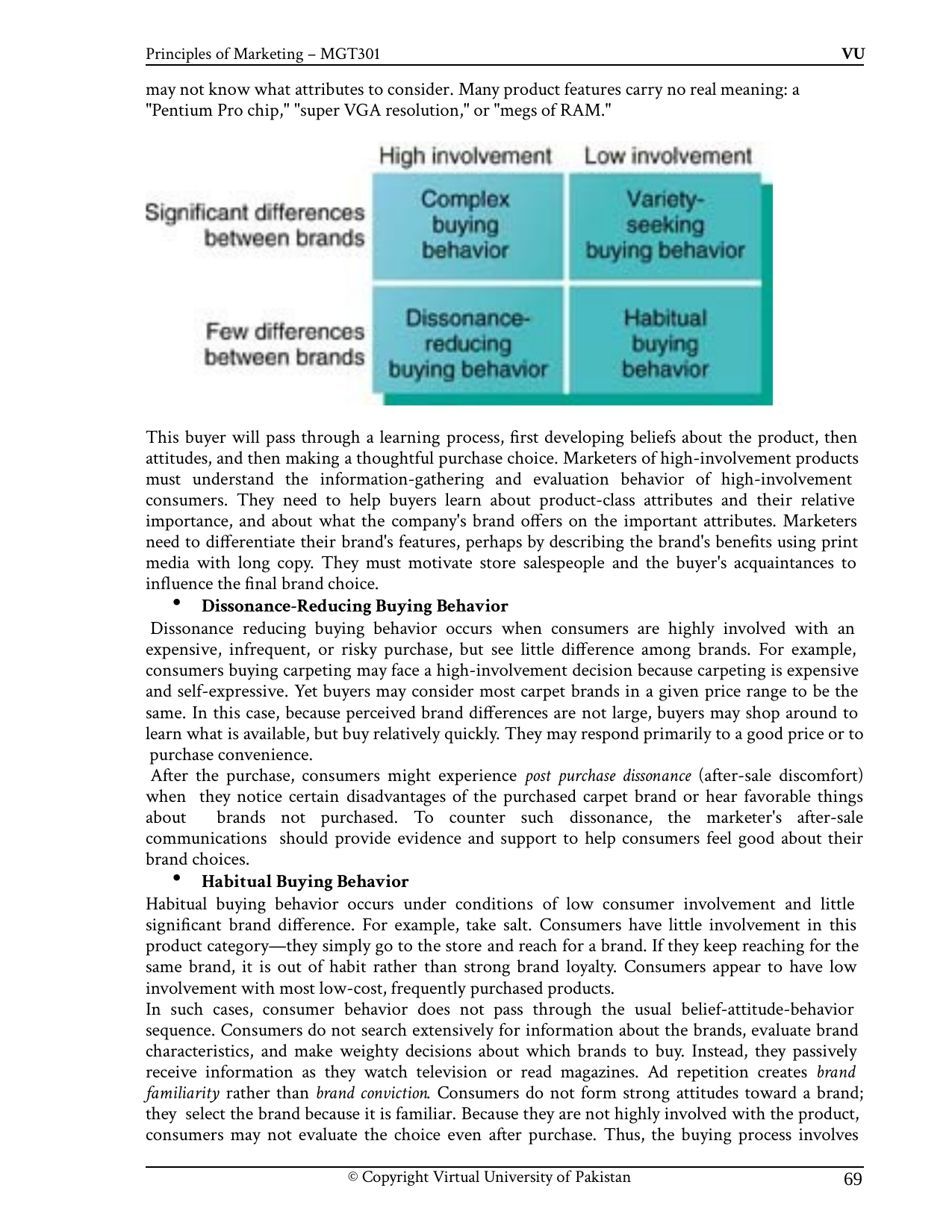

Principles of Marketing – MGT301	VU
may not know what attributes to consider. Many product features carry no real meaning: a  "Pentium Pro chip," "super VGA resolution," or "megs of RAM."

This buyer will pass through a learning process, first developing beliefs about the product, then  attitudes, and then making a thoughtful purchase choice. Marketers of high-involvement products  must understand the information-gathering and evaluation behavior of high-involvement  consumers. They need to help buyers learn about product-class attributes and their relative  importance, and about what the company's brand offers on the important attributes. Marketers  need to differentiate their brand's features, perhaps by describing the brand's benefits using print  media with long copy. They must motivate store salespeople and the buyer's acquaintances to  influence the final brand choice.
Dissonance-Reducing Buying Behavior
Dissonance reducing buying behavior occurs when consumers are highly involved with an  expensive, infrequent, or risky purchase, but see little difference among brands. For example,  consumers buying carpeting may face a high-involvement decision because carpeting is expensive  and self-expressive. Yet buyers may consider most carpet brands in a given price range to be the  same. In this case, because perceived brand differences are not large, buyers may shop around to  learn what is available, but buy relatively quickly. They may respond primarily to a good price or to  purchase convenience.
After the purchase, consumers might experience post purchase dissonance (after-sale discomfort) when  they notice certain disadvantages of the purchased carpet brand or hear favorable things about  brands not purchased. To counter such dissonance, the marketer's after-sale communications  should provide evidence and support to help consumers feel good about their brand choices.
Habitual Buying Behavior
Habitual buying behavior occurs under conditions of low consumer involvement and little  significant brand difference. For example, take salt. Consumers have little involvement in this  product category—they simply go to the store and reach for a brand. If they keep reaching for the  same brand, it is out of habit rather than strong brand loyalty. Consumers appear to have low  involvement with most low-cost, frequently purchased products.
In such cases, consumer behavior does not pass through the usual belief-attitude-behavior  sequence. Consumers do not search extensively for information about the brands, evaluate brand  characteristics, and make weighty decisions about which brands to buy. Instead, they passively  receive information as they watch television or read magazines. Ad repetition creates brand  familiarity rather than brand conviction. Consumers do not form strong attitudes toward a brand; they  select the brand because it is familiar. Because they are not highly involved with the product,  consumers may not evaluate the choice even after purchase. Thus, the buying process involves
© Copyright Virtual University of Pakistan
69